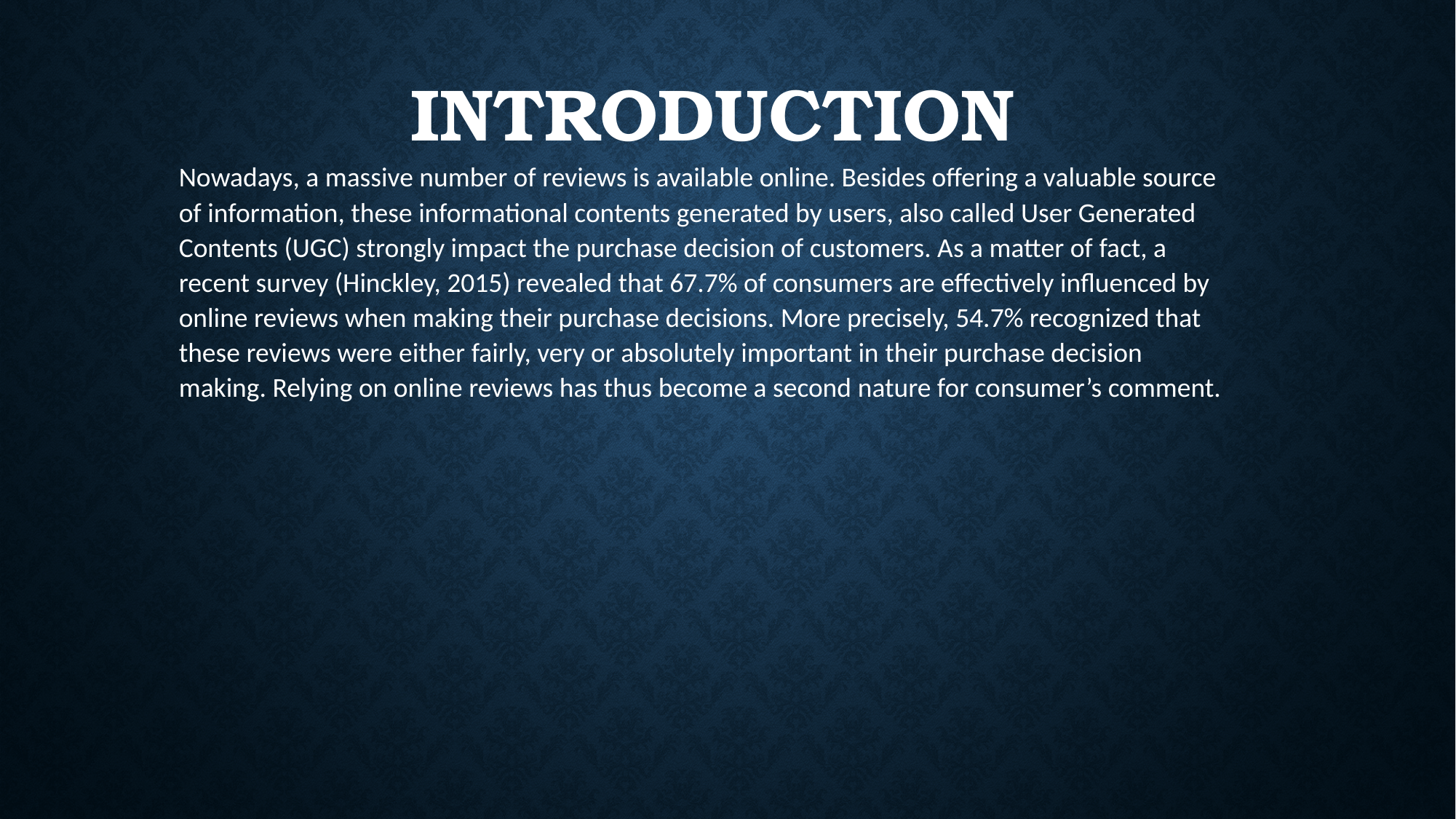

# introduction
Nowadays, a massive number of reviews is available online. Besides offering a valuable source of information, these informational contents generated by users, also called User Generated Contents (UGC) strongly impact the purchase decision of customers. As a matter of fact, a recent survey (Hinckley, 2015) revealed that 67.7% of consumers are effectively influenced by online reviews when making their purchase decisions. More precisely, 54.7% recognized that these reviews were either fairly, very or absolutely important in their purchase decision making. Relying on online reviews has thus become a second nature for consumer’s comment.